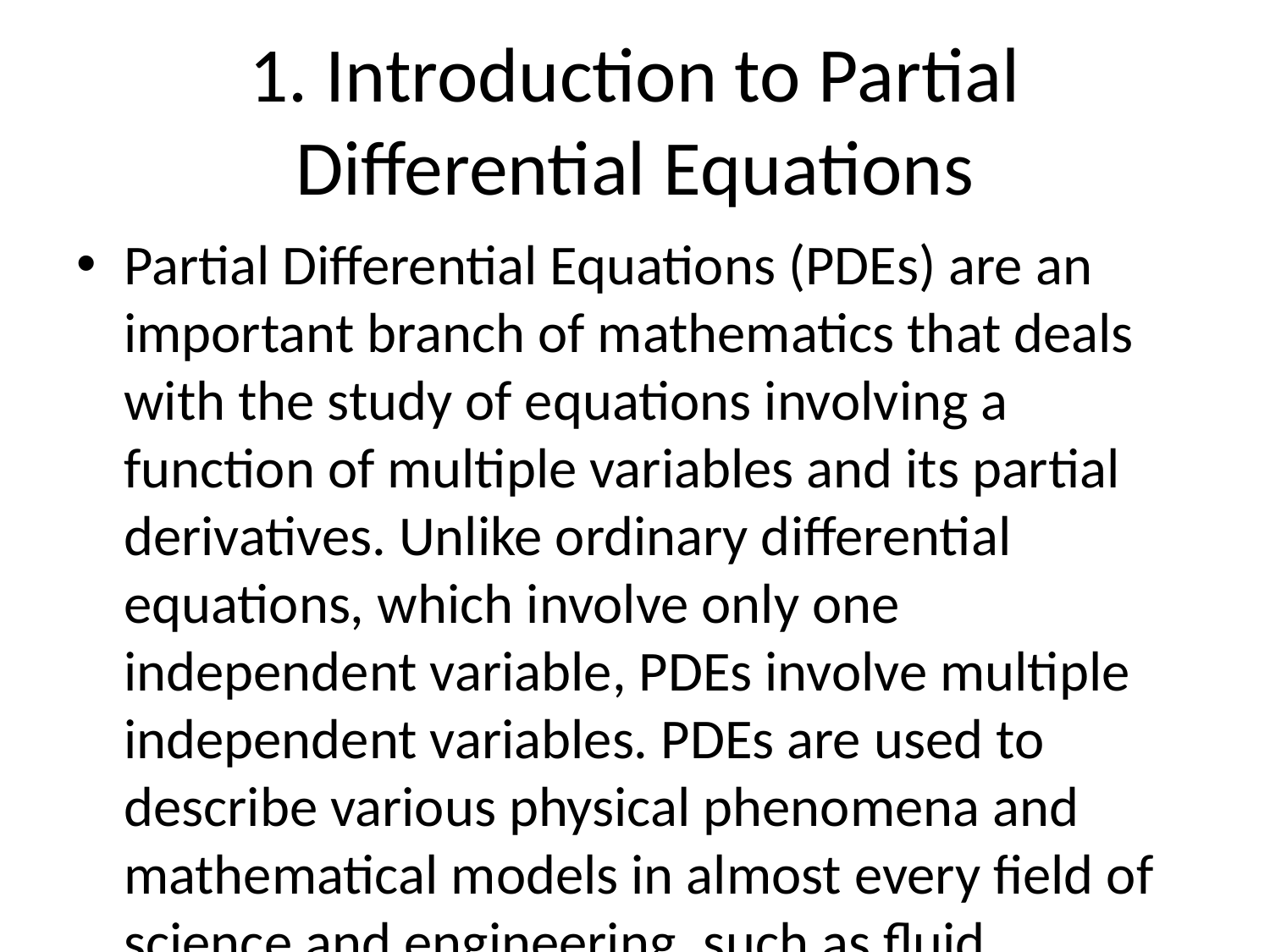

# 1. Introduction to Partial Differential Equations
Partial Differential Equations (PDEs) are an important branch of mathematics that deals with the study of equations involving a function of multiple variables and its partial derivatives. Unlike ordinary differential equations, which involve only one independent variable, PDEs involve multiple independent variables. PDEs are used to describe various physical phenomena and mathematical models in almost every field of science and engineering, such as fluid dynamics, electromagnetism, heat transfer, quantum mechanics, and finance.

The general form of a PDE is expressed as:

F(x1, x2, ..., xn, u, ∂u/∂x1, ∂u/∂x2, ..., ∂u/∂xn, ∂²u/∂x1², ∂²u/∂x1∂x2, ..., ∂²u/∂xn²) = 0

where u represents the unknown function, the x1, x2, ..., xn are the independent variables, and F represents a given function.

PDEs can be categorized as either linear or nonlinear, depending on whether the unknown function or its derivatives appear linearly or nonlinearly in the equation. Furthermore, PDEs can be classified based on the highest order of partial derivatives involved. Some common types of PDEs include:

1. Elliptic PDEs: These equations involve second-order derivatives and arise in problems where the solution is unknown on a given region, such as potential theory and harmonic analysis.

2. Parabolic PDEs: These equations involve second-order derivatives with respect to time and are commonly used to model diffusion processes, heat conduction, and time-dependent phenomena.

3. Hyperbolic PDEs: These equations involve second-order derivatives with respect to both time and space. They are used to describe wave propagation, such as sound waves, electromagnetic waves, and elastic waves.

To solve PDEs, various techniques are employed. Analytical methods involve finding exact solutions by utilizing mathematical formulas, separation of variables, integral transforms, and series expansions. However, analytical solutions are often limited to simple linear PDEs and specific boundary conditions.

When analytical solutions are not feasible or the problem becomes highly complex, numerical methods are employed. Numerical techniques involve discretizing the PDE into a system of algebraic equations, which can then be solved using iterative methods or finite difference, finite element, or finite volume methods.

In summary, PDEs play a crucial role in understanding and modeling a wide range of physical phenomena and mathematical problems. They provide a powerful mathematical framework for analyzing and predicting behavior in fields such as physics, engineering, and mathematical finance. Various mathematical and numerical methods are used to tackle PDEs and obtain solutions that help us gain insights into the underlying phenomena.